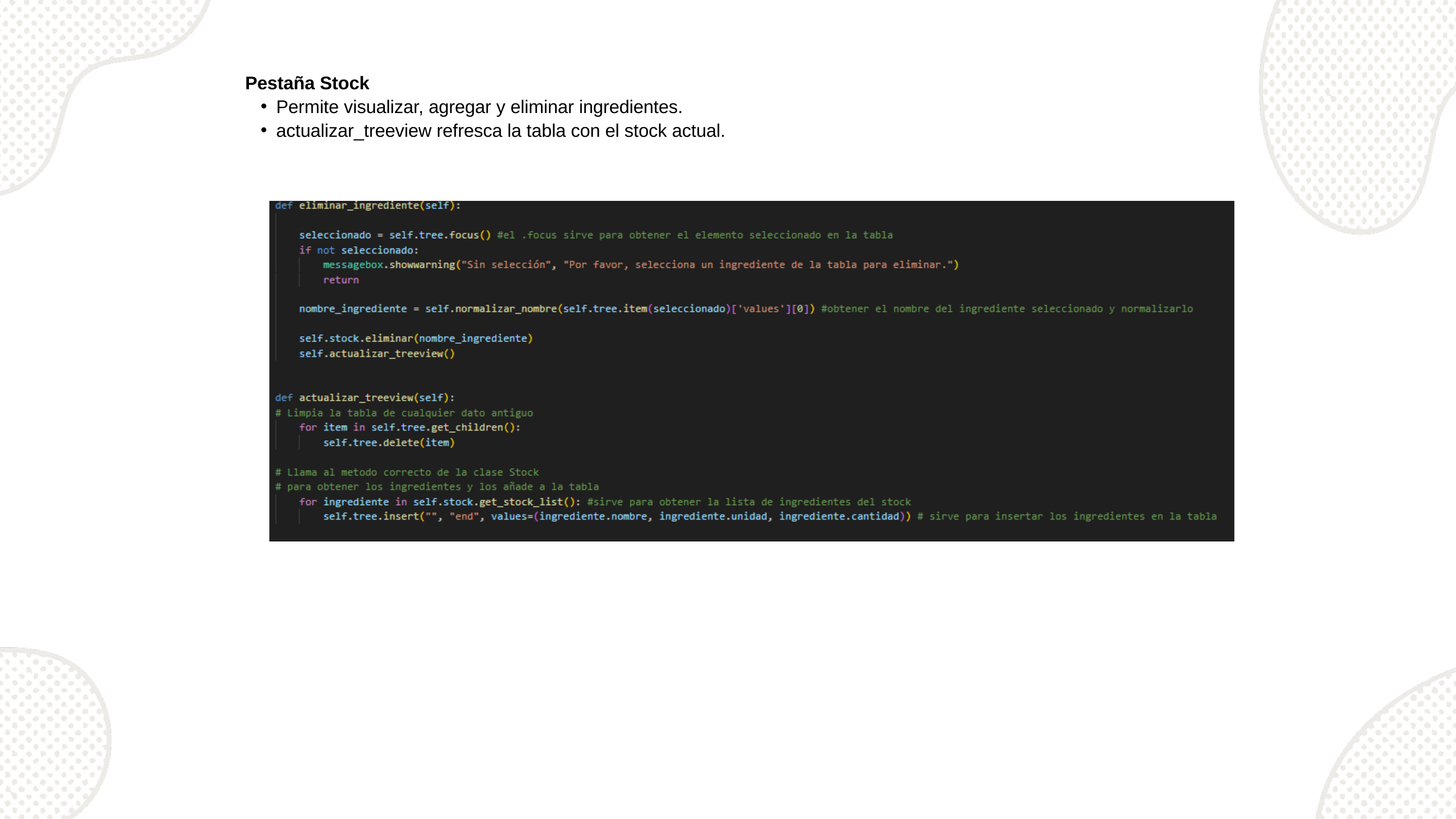

Pestaña Stock
Permite visualizar, agregar y eliminar ingredientes.
actualizar_treeview refresca la tabla con el stock actual.